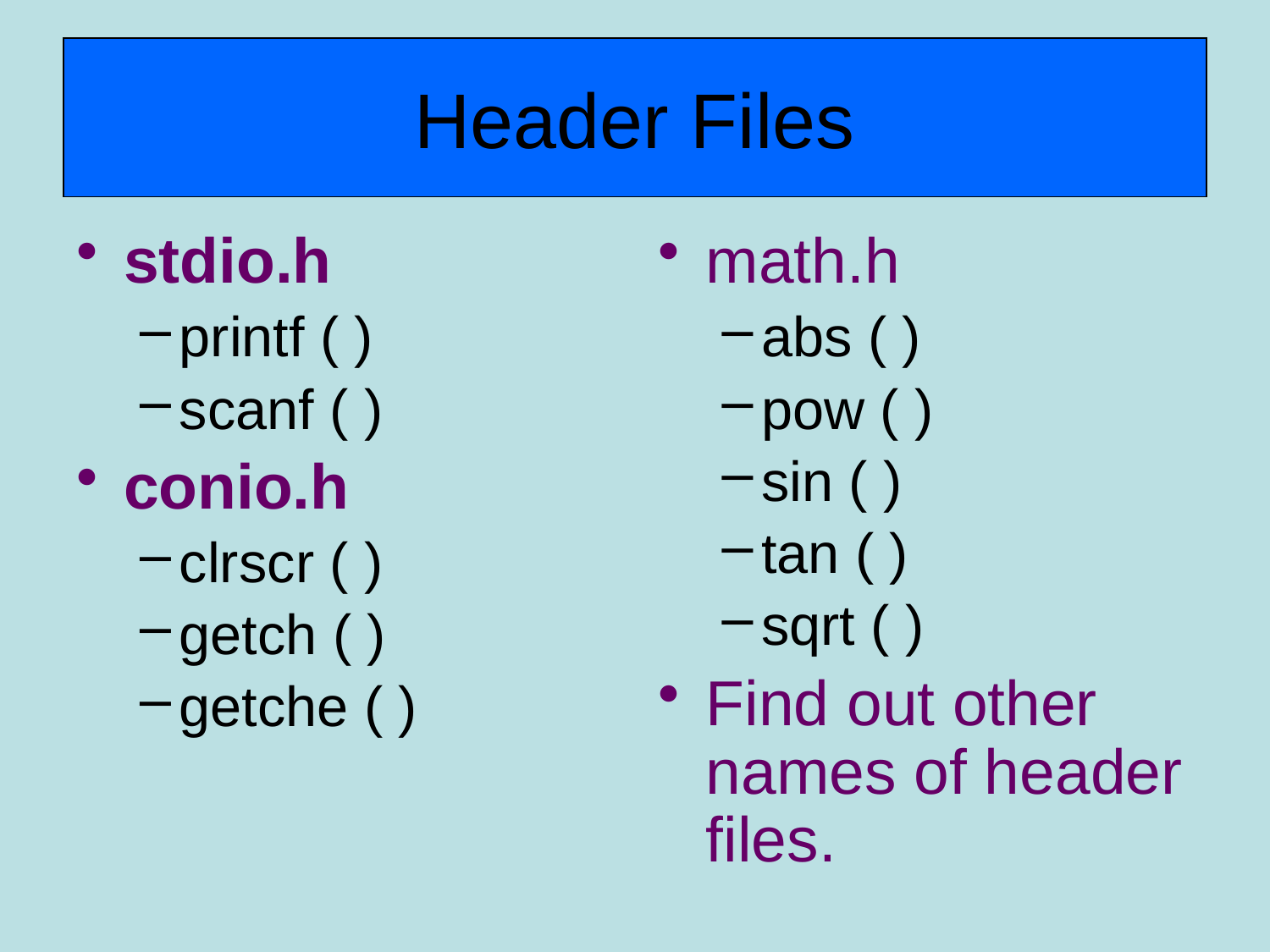

# Header Files
stdio.h
printf ( )
scanf ( )
conio.h
clrscr ( )
getch ( )
getche ( )
math.h
abs ( )
pow ( )
sin ( )
tan ( )
sqrt ( )
Find out other names of header files.